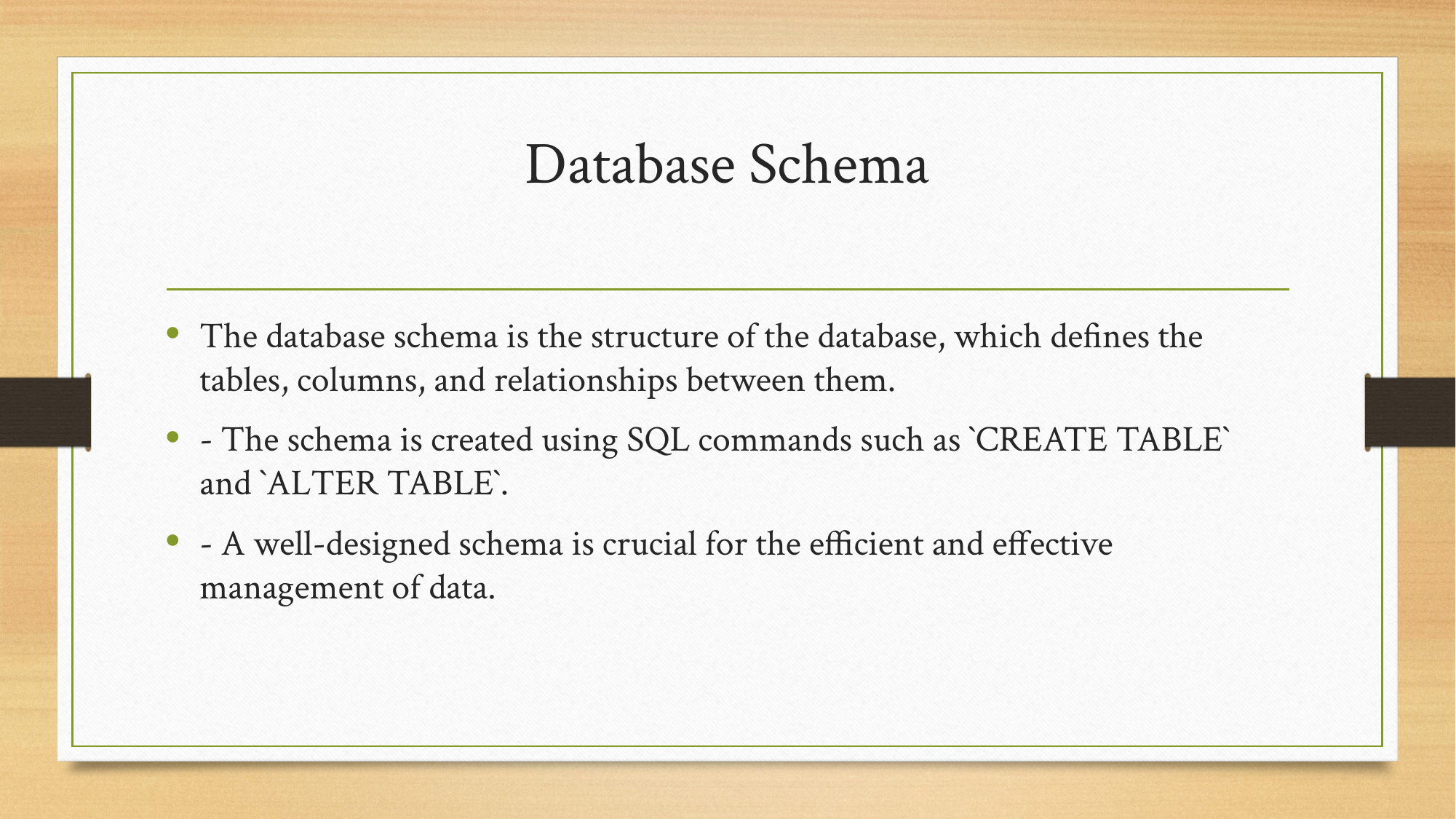

# Database Schema
The database schema is the structure of the database, which defines the tables, columns, and relationships between them.
- The schema is created using SQL commands such as `CREATE TABLE` and `ALTER TABLE`.
- A well-designed schema is crucial for the efficient and effective management of data.